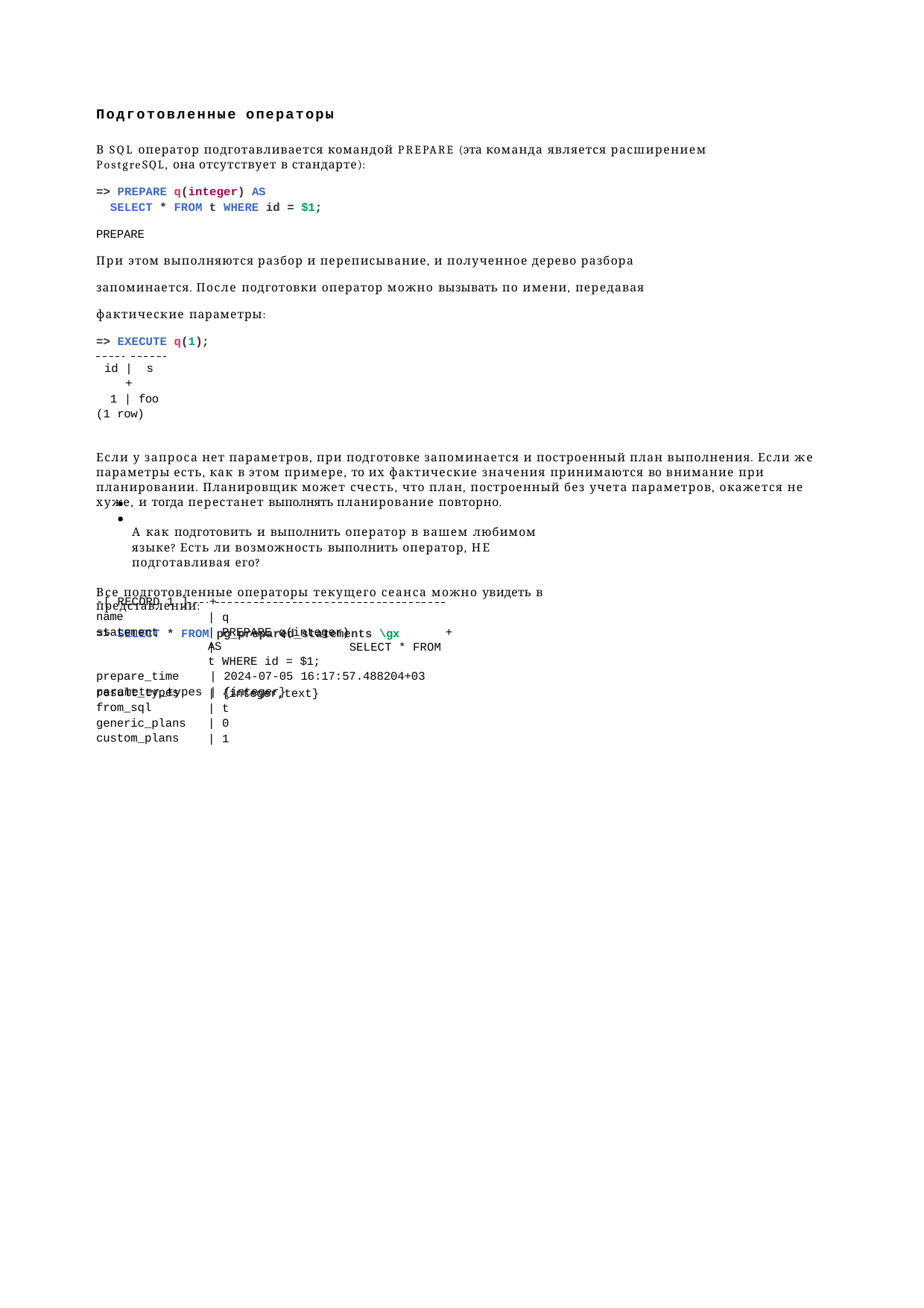

Подготовленные операторы

В SQL оператор подготавливается командой PREPARE (эта команда является расширением PostgreSQL, она отсутствует в стандарте):
=> PREPARE q(integer) AS
SELECT * FROM t WHERE id = $1;
PREPARE
При этом выполняются разбор и переписывание, и полученное дерево разбора запоминается. После подготовки оператор можно вызывать по имени, передавая фактические параметры:
=> EXECUTE q(1);
id | s
+
1 | foo
(1 row)

Если у запроса нет параметров, при подготовке запоминается и построенный план выполнения. Если же параметры есть, как в этом примере, то их фактические значения принимаются во внимание при планировании. Планировщик может счесть, что план, построенный без учета параметров, окажется не хуже, и тогда перестанет выполнять планирование повторно.

А как подготовить и выполнить оператор в вашем любимом языке? Есть ли возможность выполнить оператор, НЕ подготавливая его?

Все подготовленные операторы текущего сеанса можно увидеть в представлении:
=> SELECT * FROM pg_prepared_statements \gx

-[ RECORD 1 ]	+
name statement

| q
| PREPARE q(integer) AS
+
|	SELECT * FROM t WHERE id = $1;
prepare_time	| 2024-07-05 16:17:57.488204+03 parameter_types | {integer}
result_types from_sql generic_plans custom_plans
| {integer,text}
| t
| 0
| 1